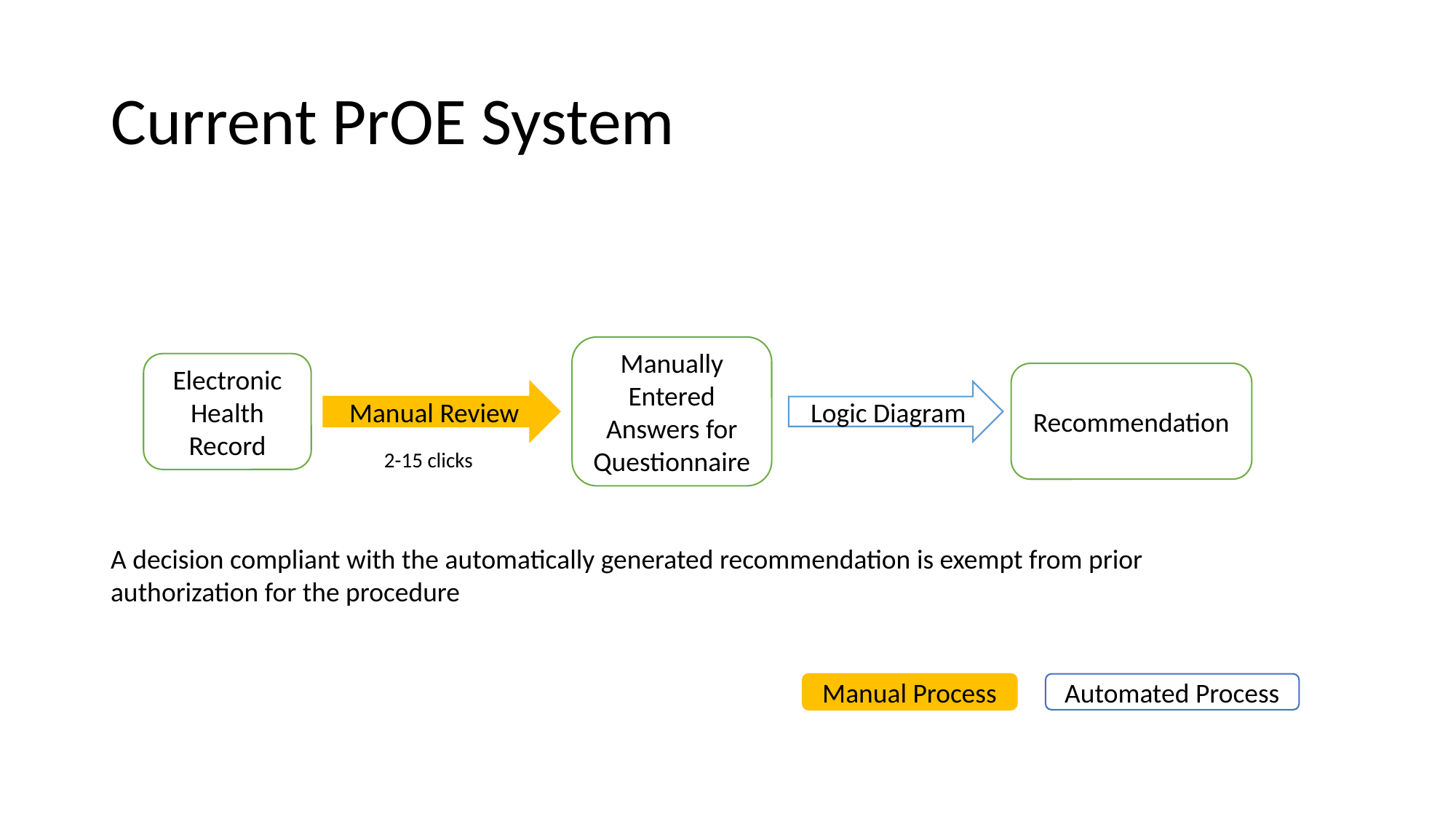

# Current PrOE System
Manually Entered Answers for Questionnaire
Electronic Health Record
Recommendation
Manual Review
Logic Diagram
2-15 clicks
A decision compliant with the automatically generated recommendation is exempt from prior authorization for the procedure
Manual Process
Automated Process